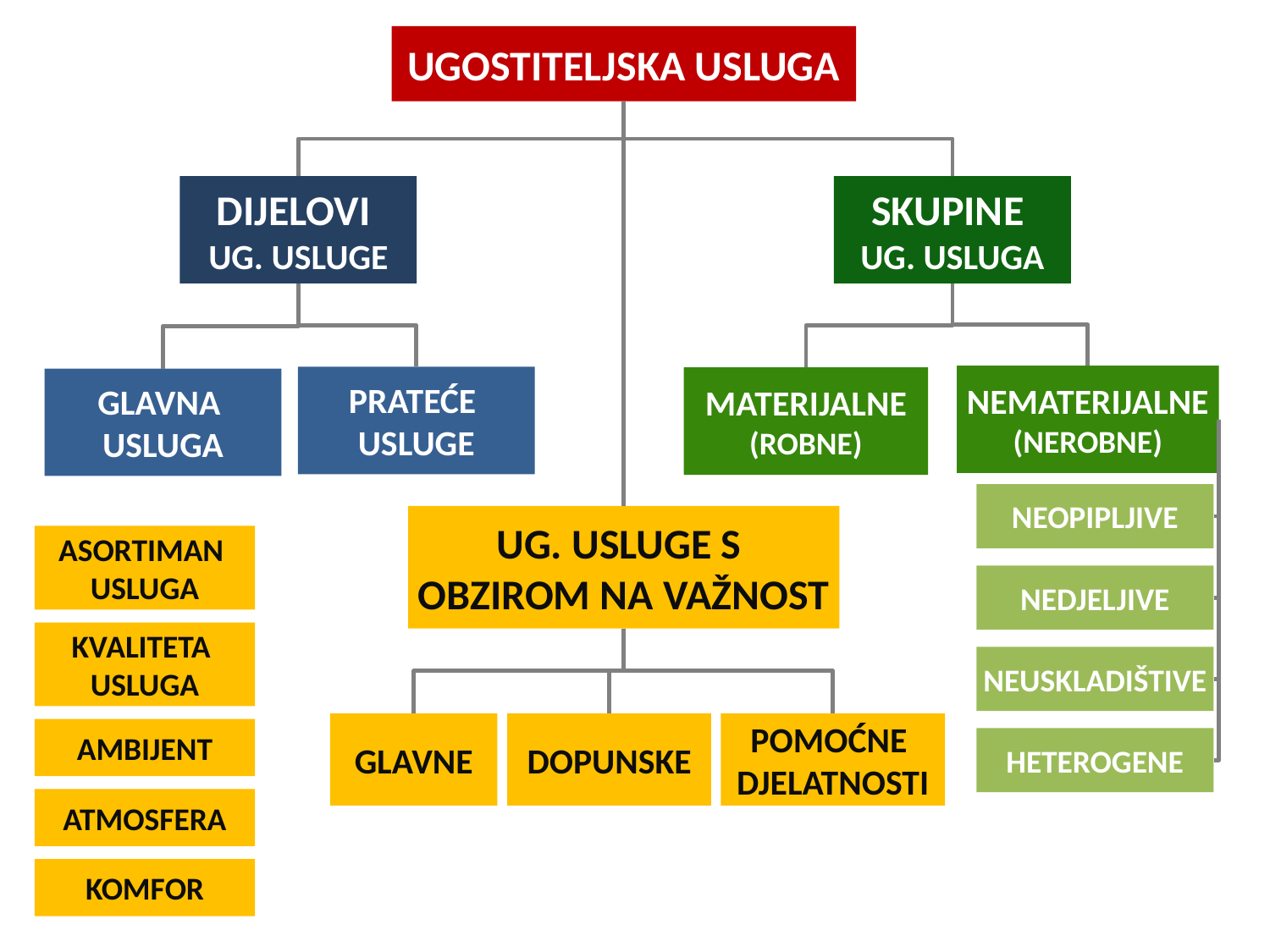

UGOSTITELJSKA USLUGA
SKUPINE
UG. USLUGA
DIJELOVI
UG. USLUGE
NEMATERIJALNE
(NEROBNE)
PRATEĆE
USLUGE
MATERIJALNE
(ROBNE)
GLAVNA
USLUGA
NEOPIPLJIVE
UG. USLUGE S
OBZIROM NA VAŽNOST
ASORTIMAN
USLUGA
NEDJELJIVE
KVALITETA
USLUGA
NEUSKLADIŠTIVE
GLAVNE
DOPUNSKE
POMOĆNE
DJELATNOSTI
AMBIJENT
HETEROGENE
ATMOSFERA
KOMFOR